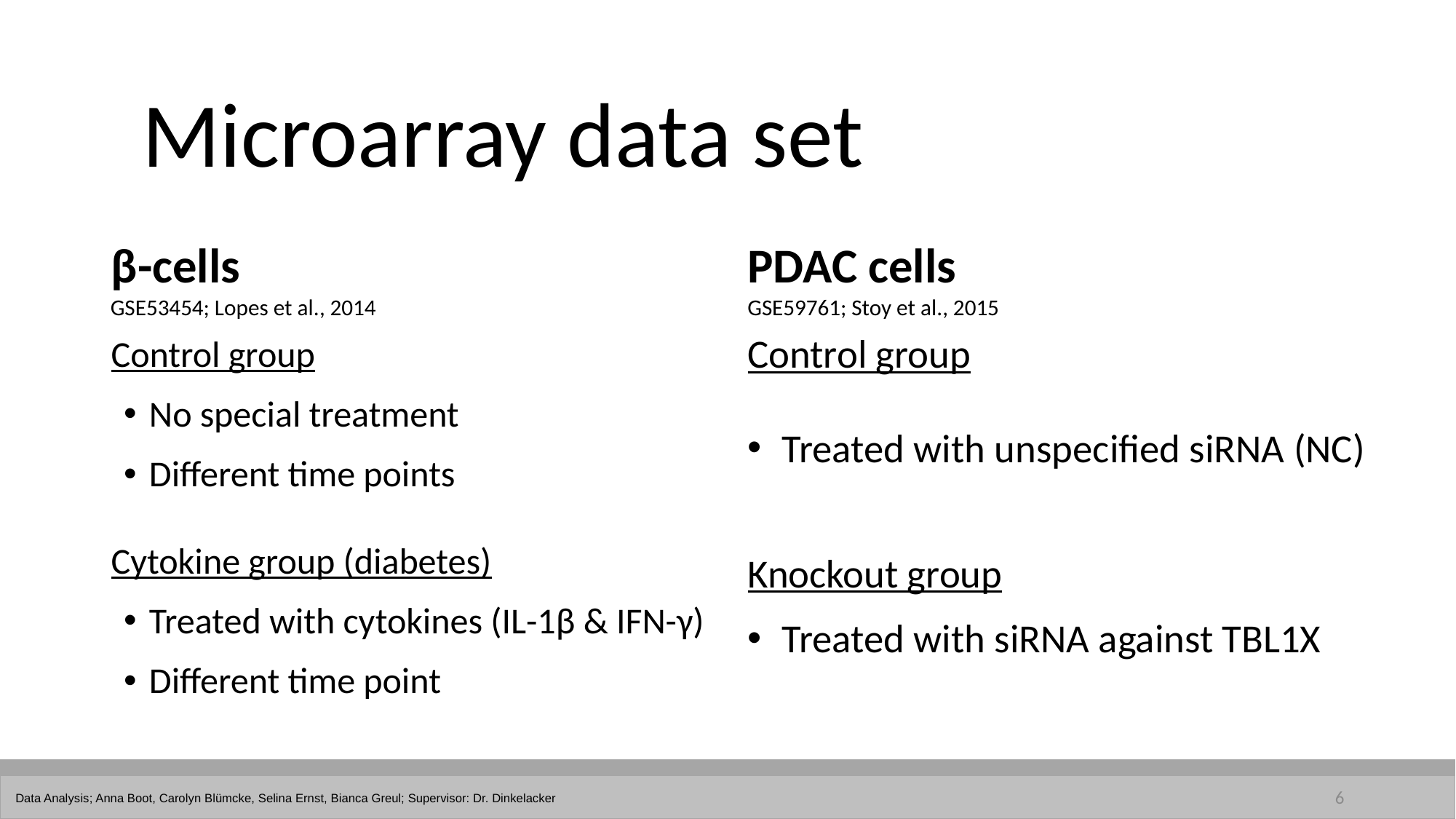

# Microarray data set
β-cells
PDAC cells
GSE53454; Lopes et al., 2014
GSE59761; Stoy et al., 2015
Control group
No special treatment
Different time points
Cytokine group (diabetes)
Treated with cytokines (IL-1β & IFN-γ)
Different time point

Control group
Treated with unspecified siRNA (NC)

Knockout group
Treated with siRNA against TBL1X

6

Data Analysis; Anna Boot, Carolyn Blümcke, Selina Ernst, Bianca Greul; Supervisor: Dr. Dinkelacker